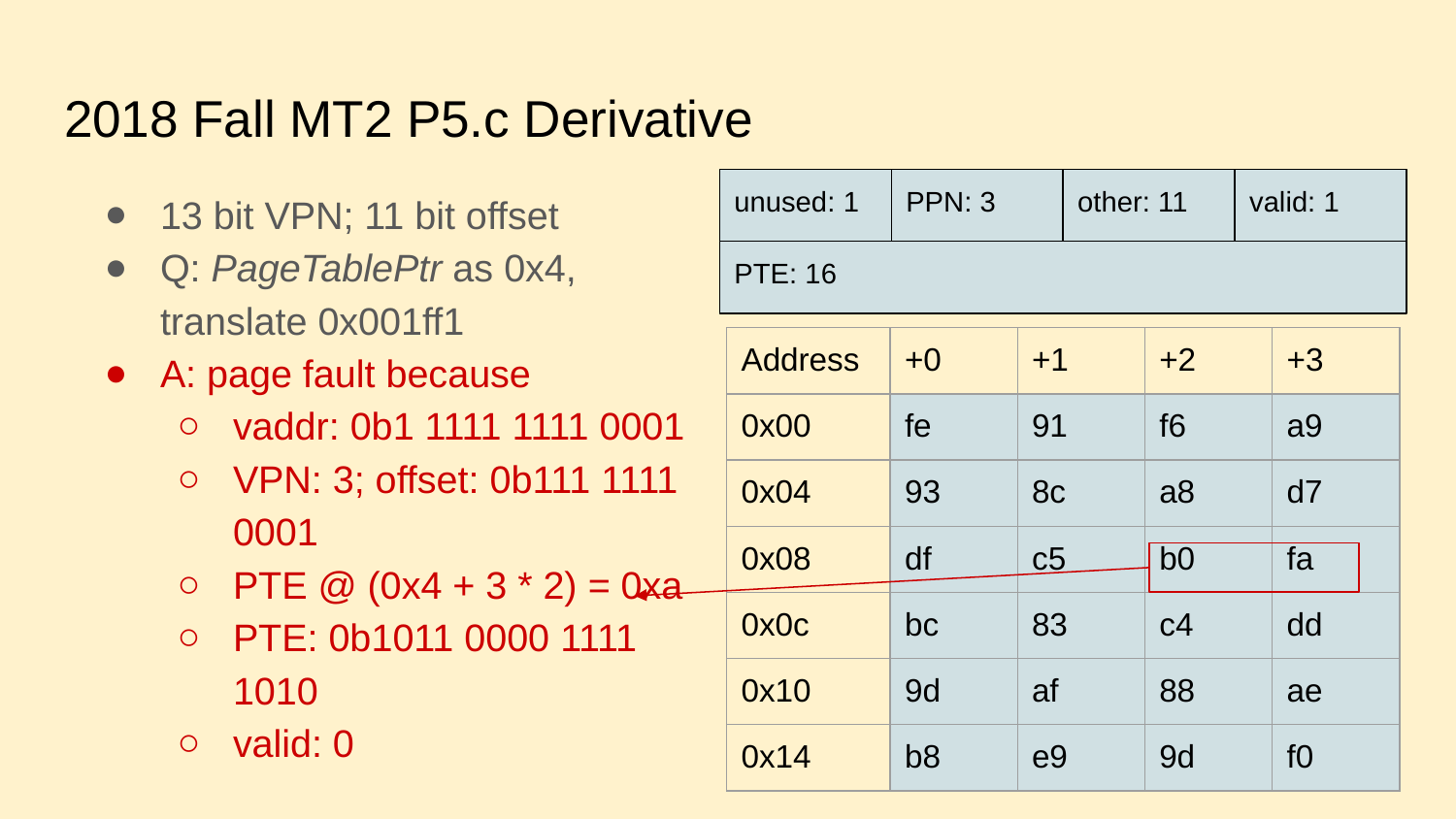

# 2018 Fall MT2 P5.c Derivative
13 bit VPN; 11 bit offset
Q: PageTablePtr as 0x4, translate 0x001ff1
A: page fault because
vaddr: 0b1 1111 1111 0001
VPN: 3; offset: 0b111 1111 0001
PTE @ (0x4 + 3 * 2) = 0xa
PTE: 0b1011 0000 1111 1010
valid: 0
unused: 1
PPN: 3
other: 11
valid: 1
PTE: 16
| Address | +0 | +1 | +2 | +3 |
| --- | --- | --- | --- | --- |
| 0x00 | fe | 91 | f6 | a9 |
| 0x04 | 93 | 8c | a8 | d7 |
| 0x08 | df | c5 | b0 | fa |
| 0x0c | bc | 83 | c4 | dd |
| 0x10 | 9d | af | 88 | ae |
| 0x14 | b8 | e9 | 9d | f0 |